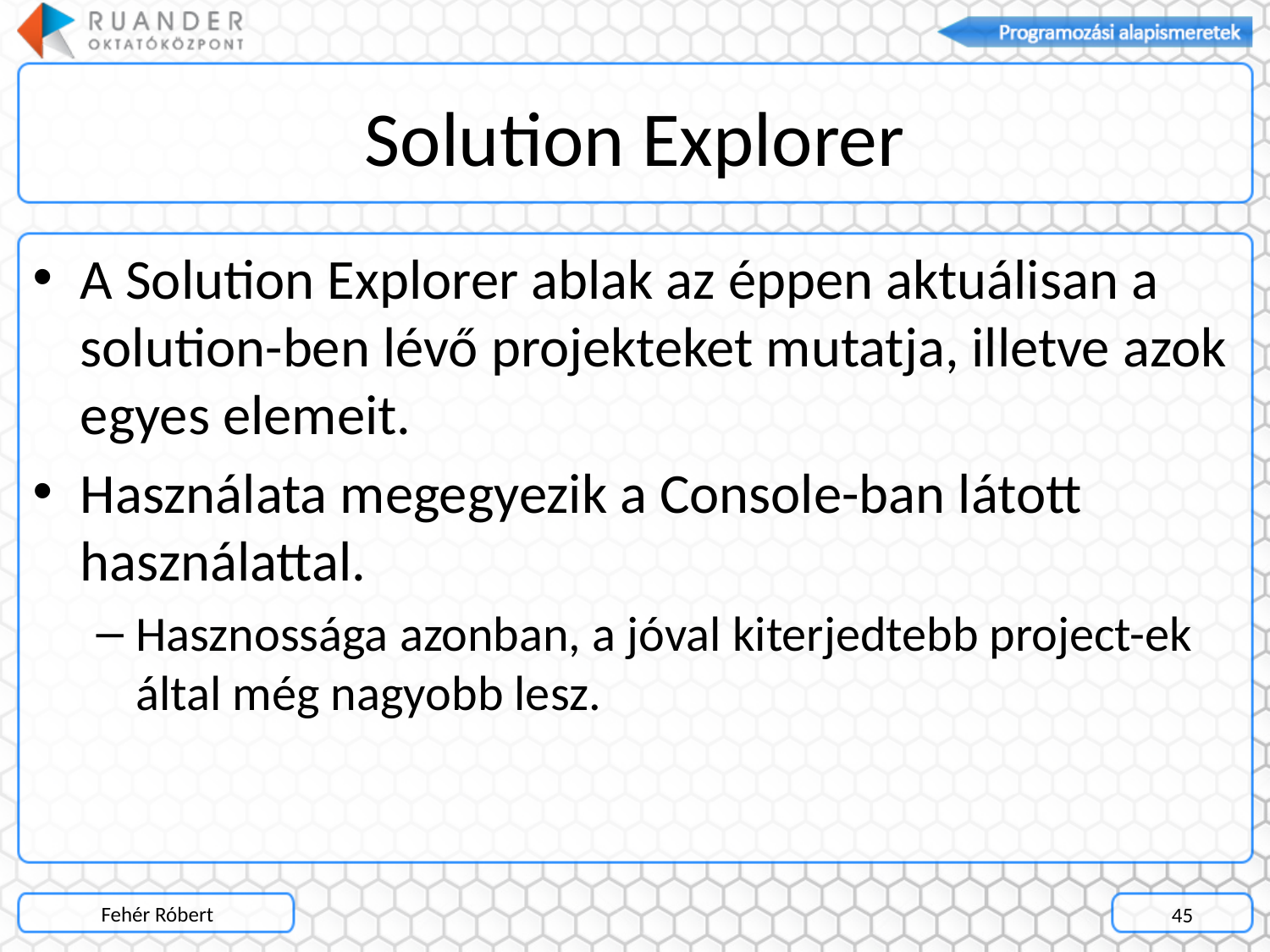

# Solution Explorer
A Solution Explorer ablak az éppen aktuálisan a solution-ben lévő projekteket mutatja, illetve azok egyes elemeit.
Használata megegyezik a Console-ban látott használattal.
Hasznossága azonban, a jóval kiterjedtebb project-ek által még nagyobb lesz.
Fehér Róbert
45